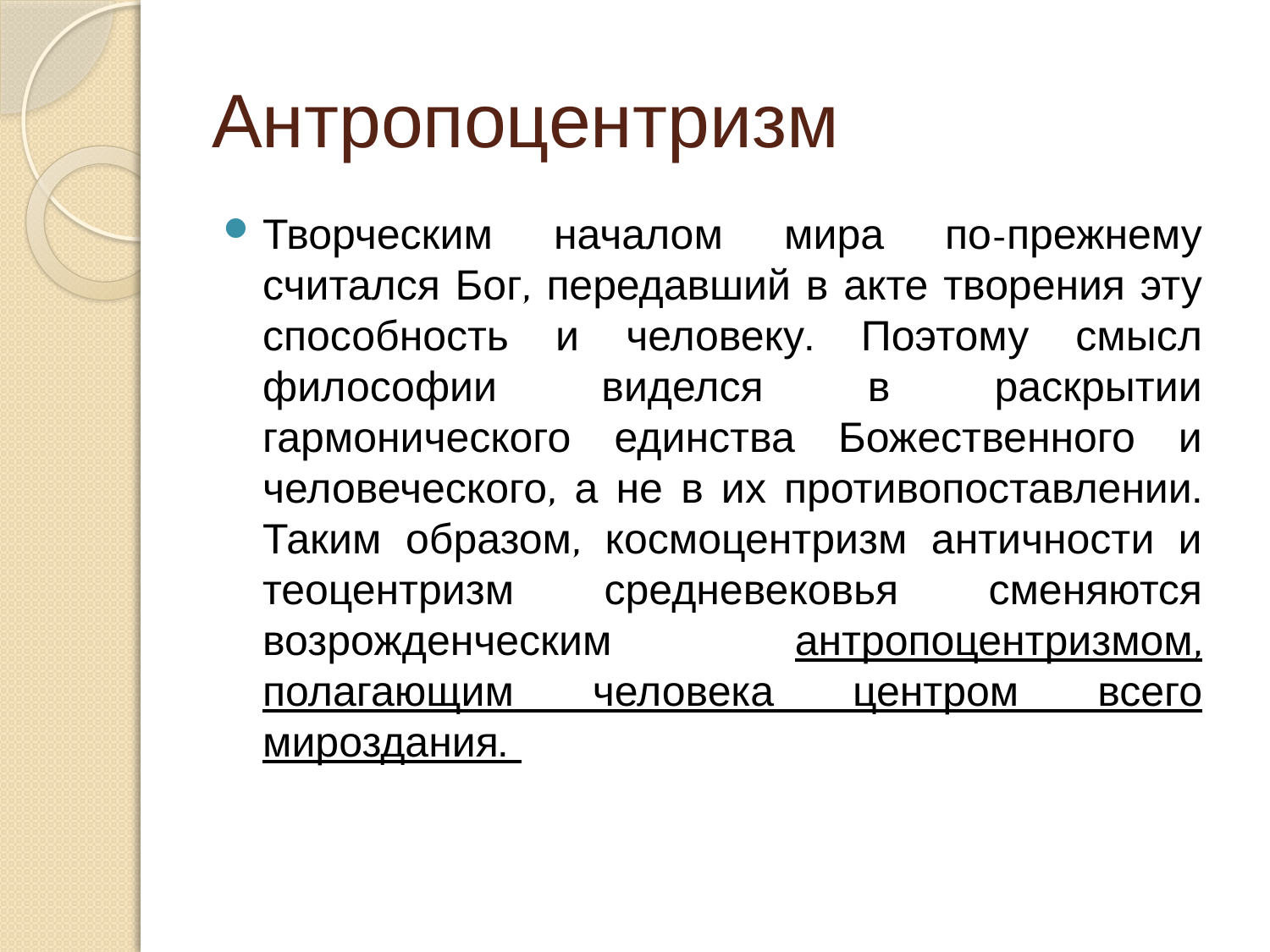

# Антропоцентризм
Творческим началом мира по-прежнему считался Бог, передавший в акте творения эту способность и человеку. Поэтому смысл философии виделся в раскрытии гармонического единства Божественного и человеческого, а не в их противопоставлении. Таким образом, космоцентризм античности и теоцентризм средневековья сменяются возрожденческим антропоцентризмом, полагающим человека центром всего мироздания.